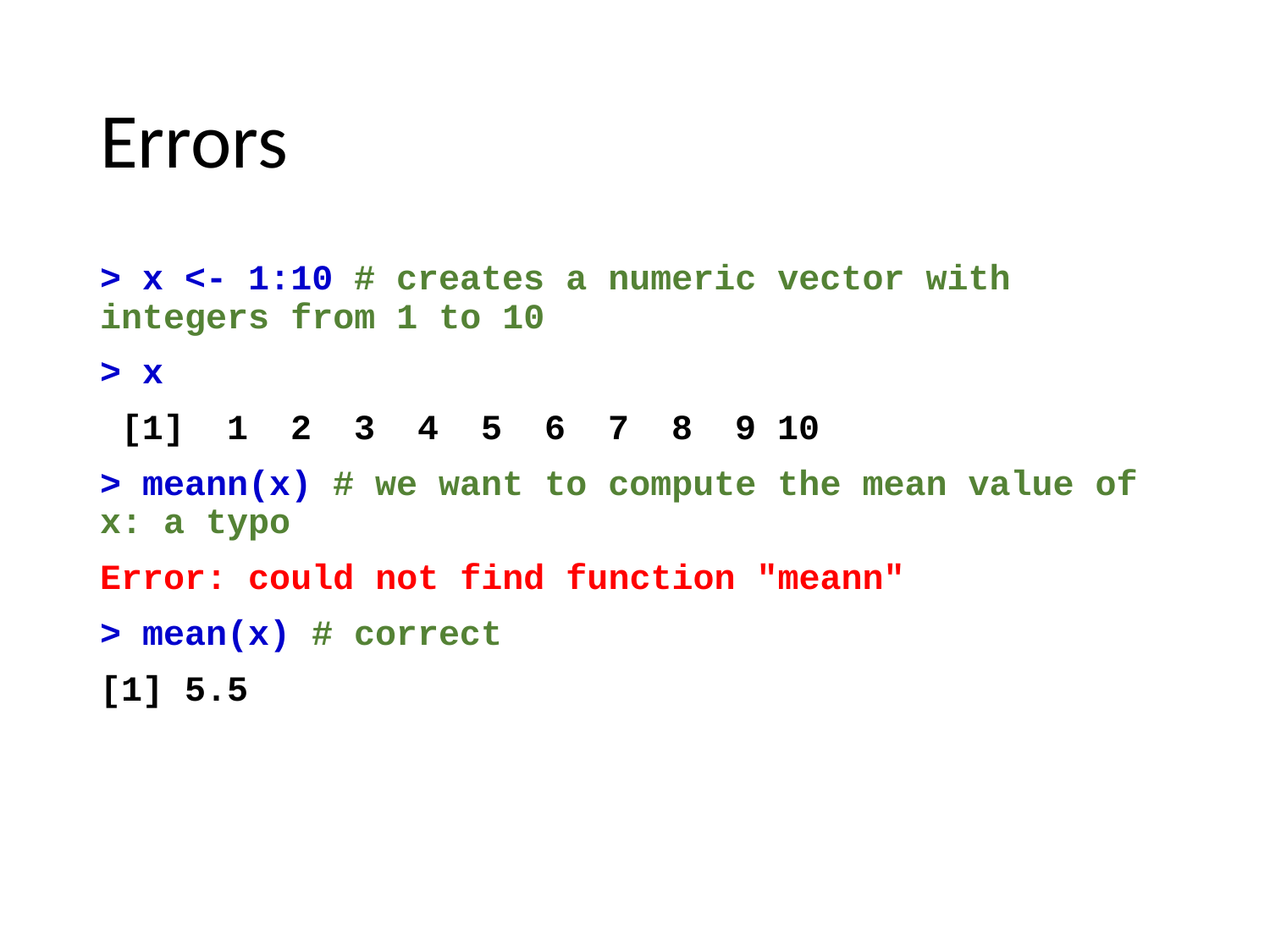

# Errors
> x <- 1:10 # creates a numeric vector with integers from 1 to 10
> x
 [1]  1  2  3  4  5  6  7  8  9 10
> meann(x) # we want to compute the mean value of x: a typo
Error: could not find function "meann"
> mean(x) # correct
[1] 5.5